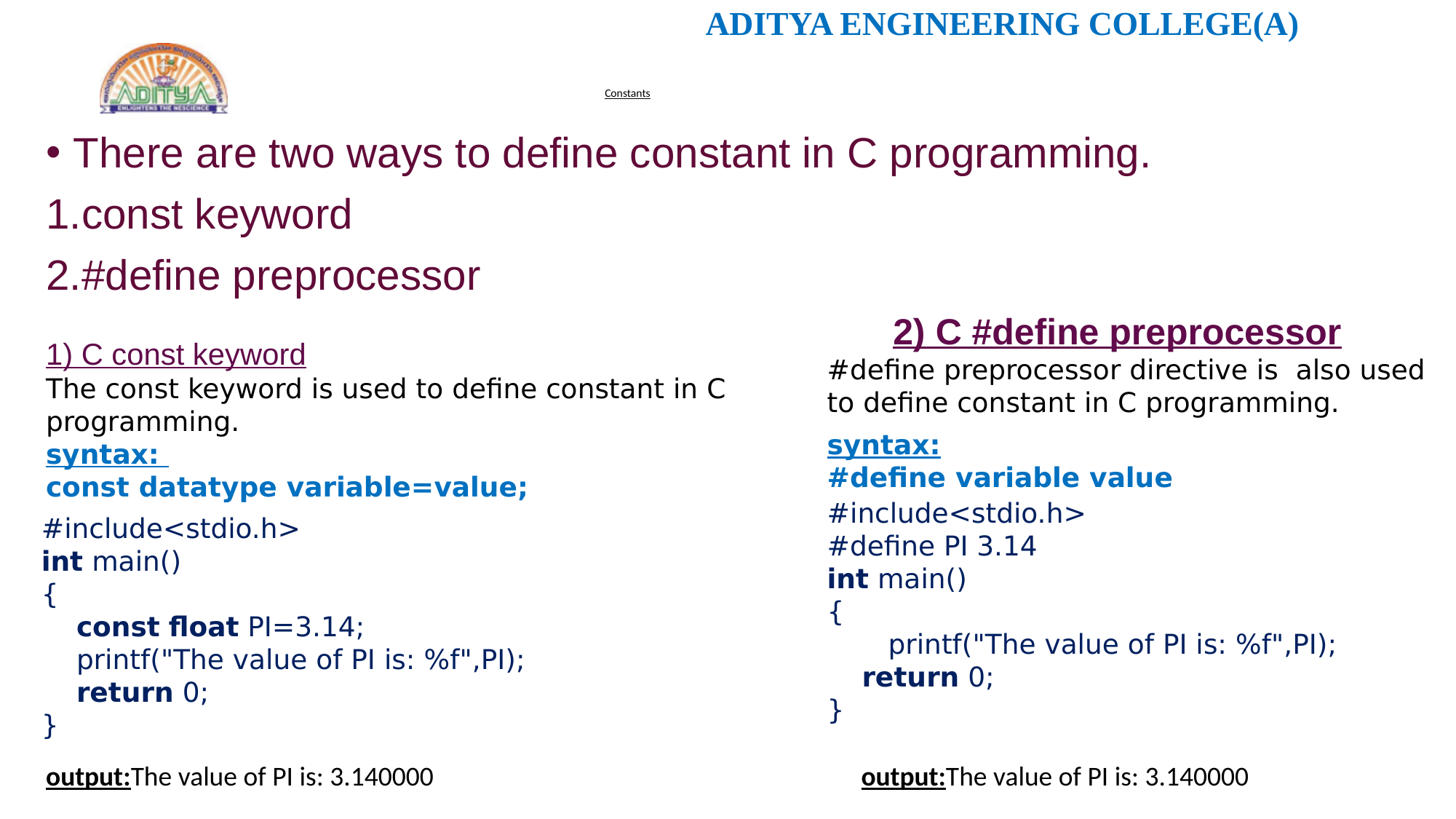

# Constants
There are two ways to define constant in C programming.
const keyword
#define preprocessor

2) C #define preprocessor
1) C const keyword
The const keyword is used to define constant in C programming.
syntax:
const datatype variable=value;
#define preprocessor directive is  also used
to define constant in C programming.
syntax:
#define variable value
#include<stdio.h>
#define PI 3.14
int main()
{
       printf("The value of PI is: %f",PI);
    return 0;
}
#include<stdio.h>
int main()
{
    const float PI=3.14;
    printf("The value of PI is: %f",PI);
    return 0;
}
output:The value of PI is: 3.140000
output:The value of PI is: 3.140000